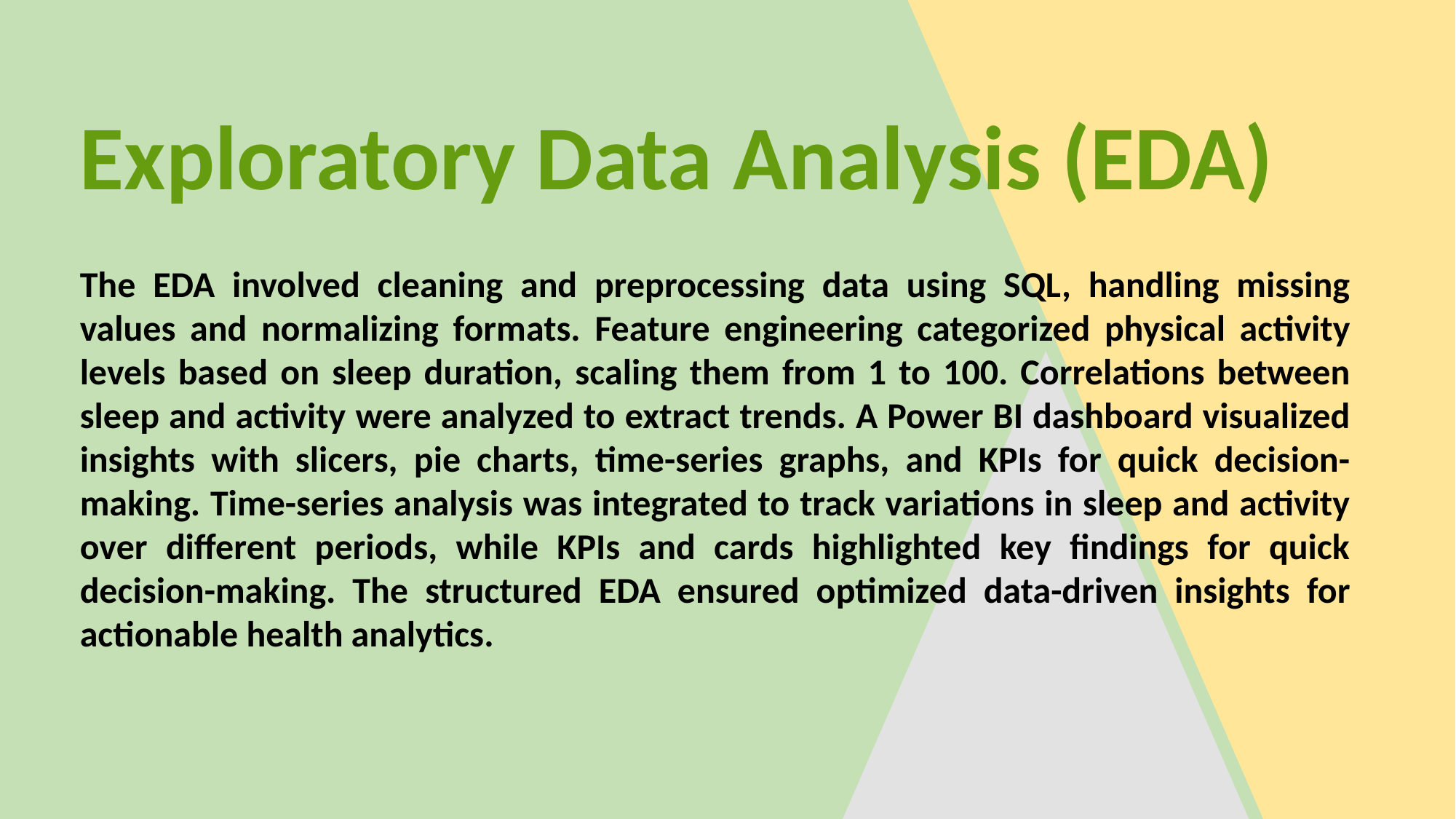

Exploratory Data Analysis (EDA)
The EDA involved cleaning and preprocessing data using SQL, handling missing values and normalizing formats. Feature engineering categorized physical activity levels based on sleep duration, scaling them from 1 to 100. Correlations between sleep and activity were analyzed to extract trends. A Power BI dashboard visualized insights with slicers, pie charts, time-series graphs, and KPIs for quick decision-making. Time-series analysis was integrated to track variations in sleep and activity over different periods, while KPIs and cards highlighted key findings for quick decision-making. The structured EDA ensured optimized data-driven insights for actionable health analytics.